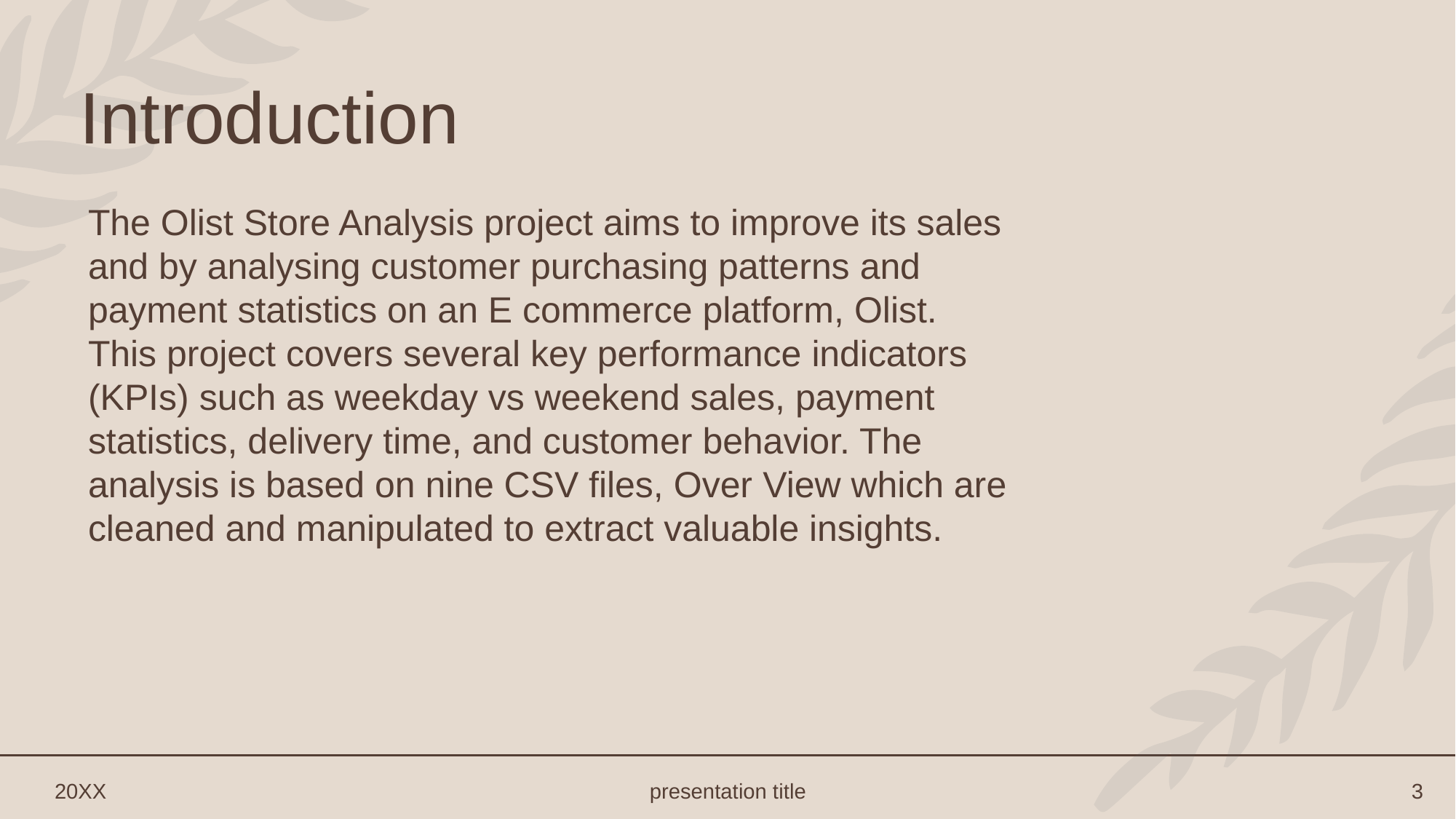

# Introduction
The Olist Store Analysis project aims to improve its sales and by analysing customer purchasing patterns and payment statistics on an E commerce platform, Olist. This project covers several key performance indicators (KPIs) such as weekday vs weekend sales, payment statistics, delivery time, and customer behavior. The analysis is based on nine CSV files, Over View which are cleaned and manipulated to extract valuable insights.
20XX
presentation title
3